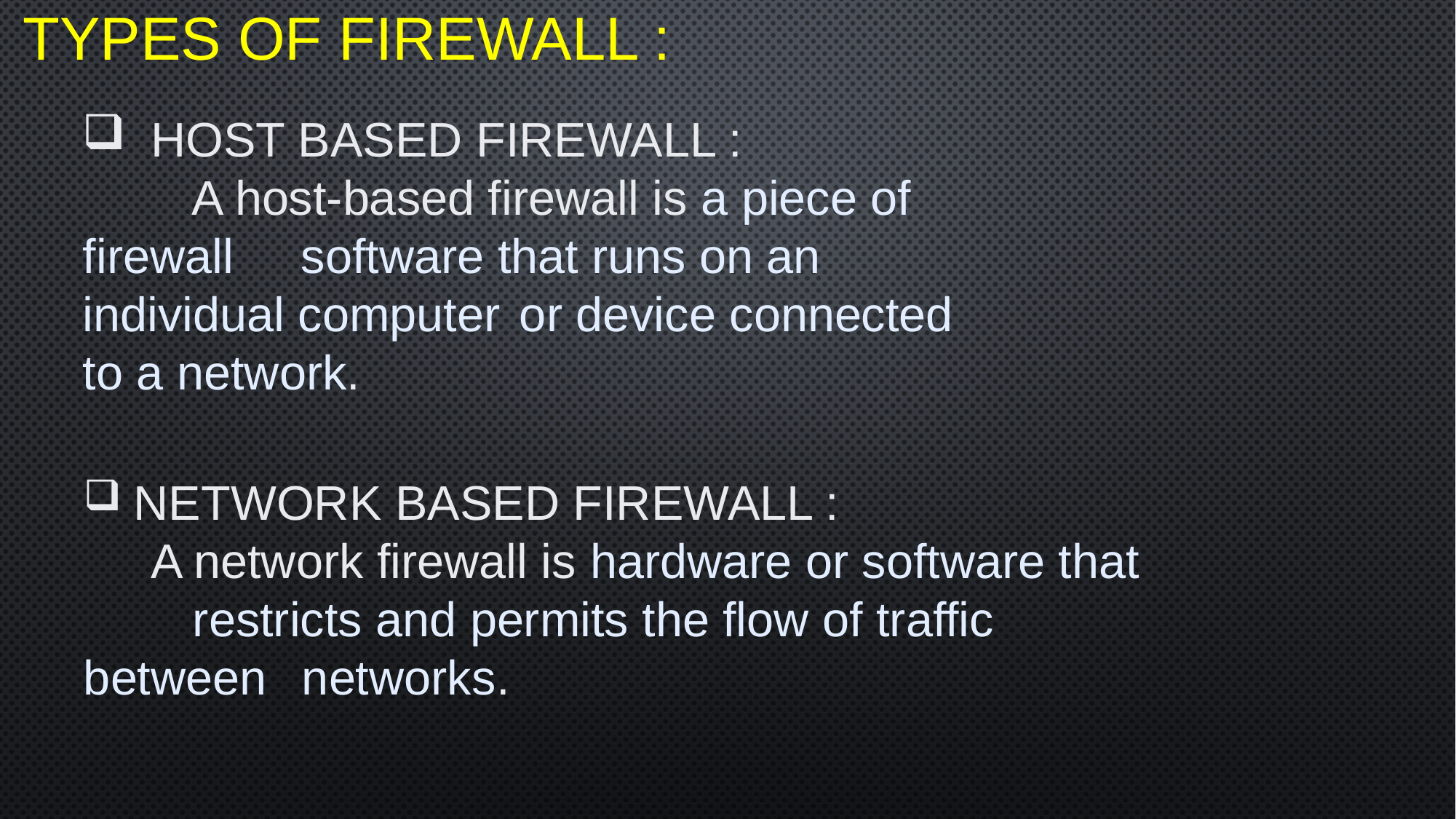

TYPES OF FIREWALL :
 HOST BASED FIREWALL :
	A host-based firewall is a piece of firewall 	software that runs on an individual computer 	or device connected to a network.
 NETWORK BASED FIREWALL :
     A network firewall is hardware or software that 	restricts and permits the flow of traffic between 	networks.